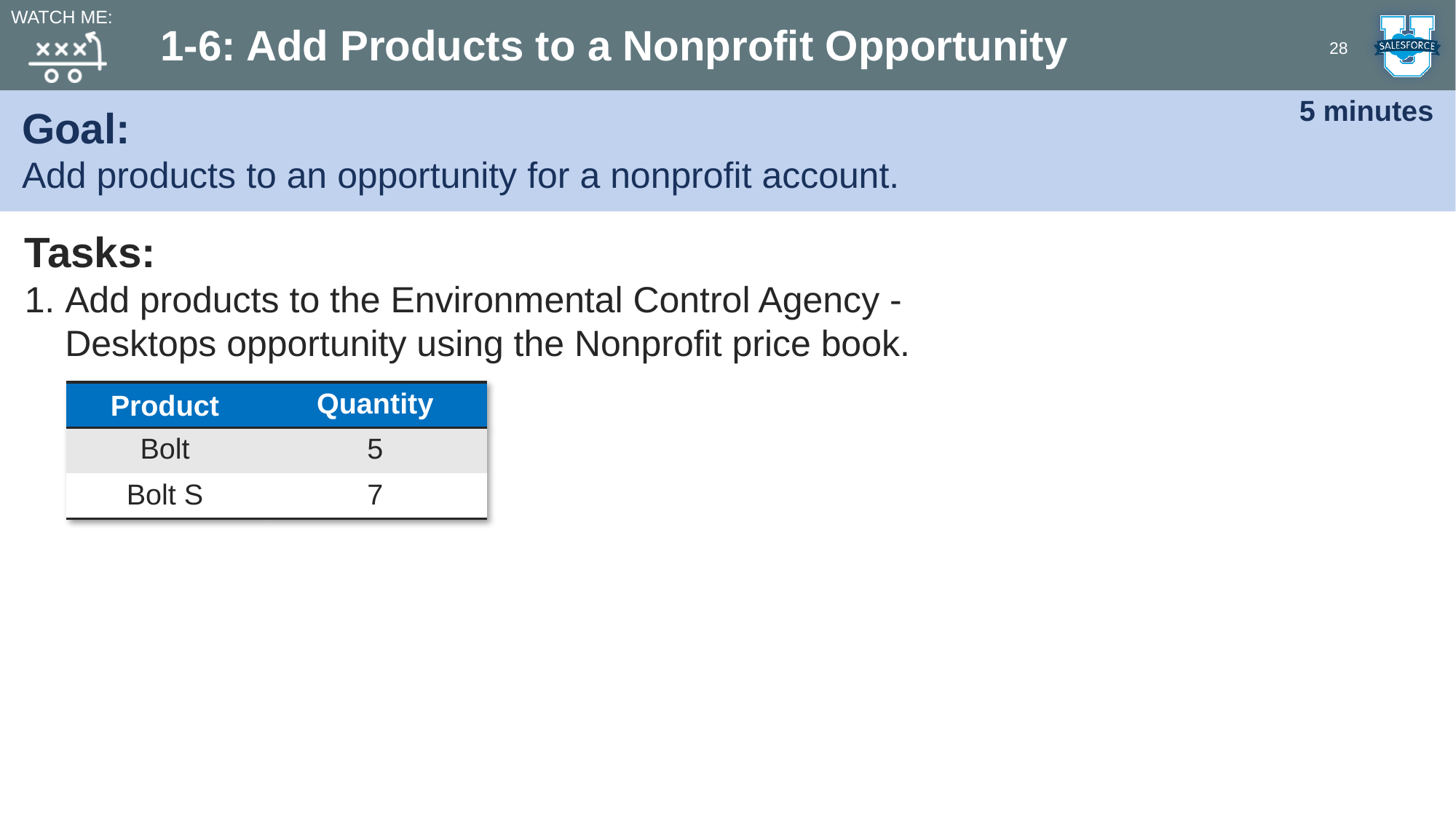

Watch me:
# 1-6: Add Products to a Nonprofit Opportunity
28
Goal:
Add products to an opportunity for a nonprofit account.
5 minutes
Tasks:
Add products to the Environmental Control Agency - Desktops opportunity using the Nonprofit price book.
| Product | Quantity |
| --- | --- |
| Bolt | 5 |
| Bolt S | 7 |